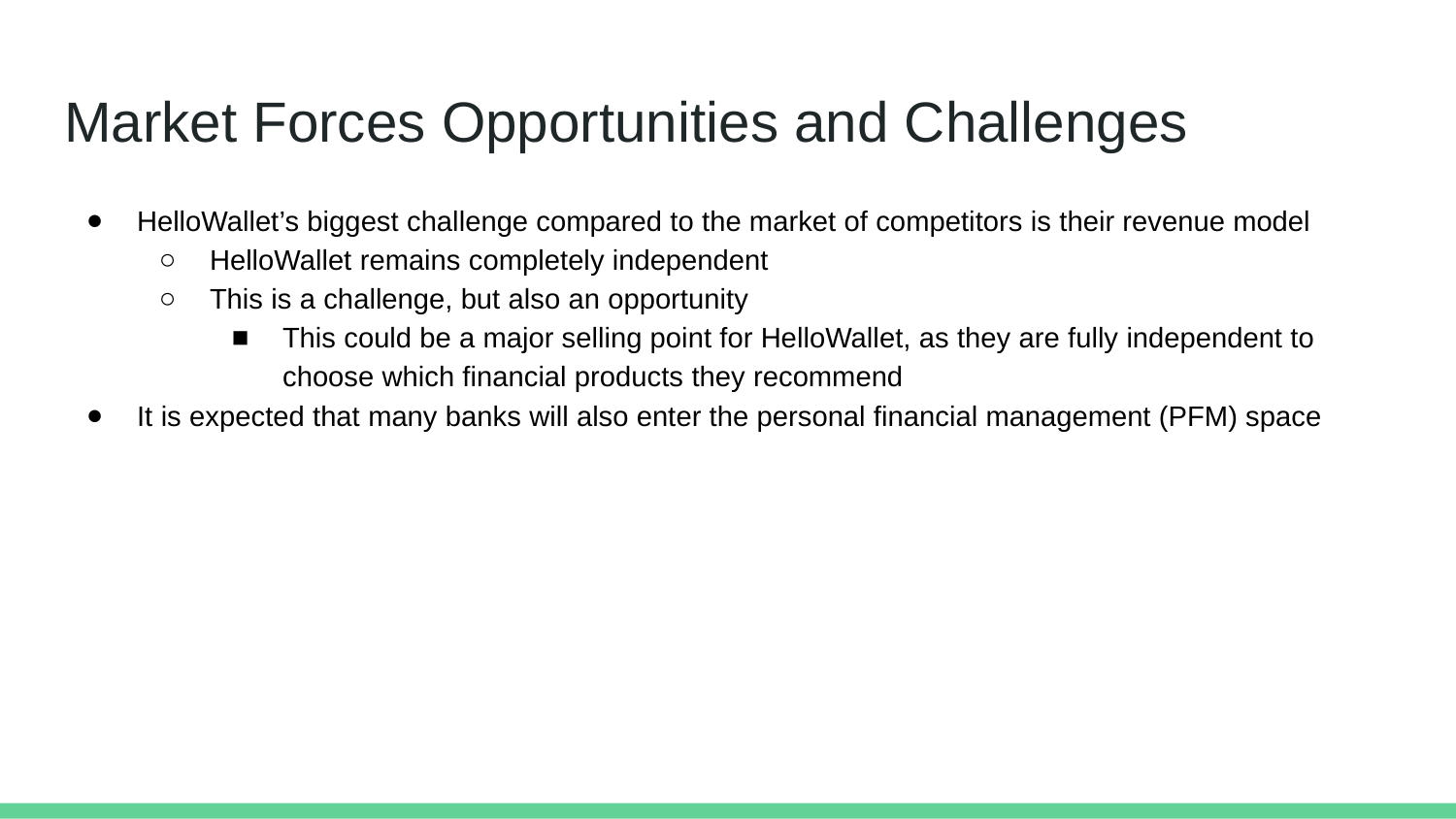

# Market Forces Opportunities and Challenges
HelloWallet’s biggest challenge compared to the market of competitors is their revenue model
HelloWallet remains completely independent
This is a challenge, but also an opportunity
This could be a major selling point for HelloWallet, as they are fully independent to choose which financial products they recommend
It is expected that many banks will also enter the personal financial management (PFM) space